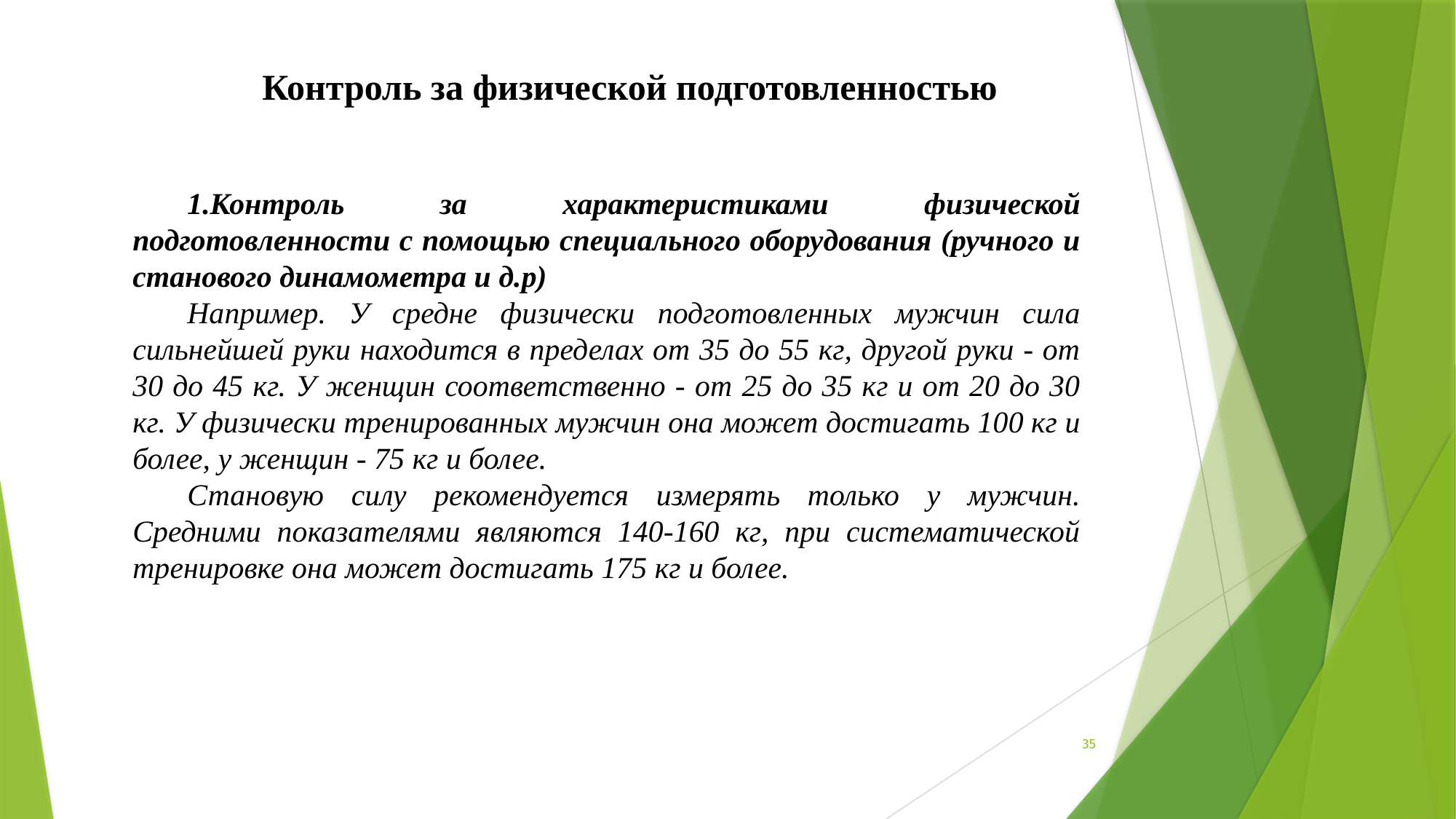

Контроль за физической подготовленностью
1.Контроль за характеристиками физической подготовленности с помощью специального оборудования (ручного и станового динамометра и д.р)
Например. У средне физически подготовленных мужчин сила сильнейшей руки находится в пределах от 35 до 55 кг, другой руки - от 30 до 45 кг. У женщин соответственно - от 25 до 35 кг и от 20 до 30 кг. У физически тренированных мужчин она может достигать 100 кг и более, у женщин - 75 кг и более.
Становую силу рекомендуется измерять только у мужчин. Средними показателями являются 140-160 кг, при систематической тренировке она может достигать 175 кг и более.

35